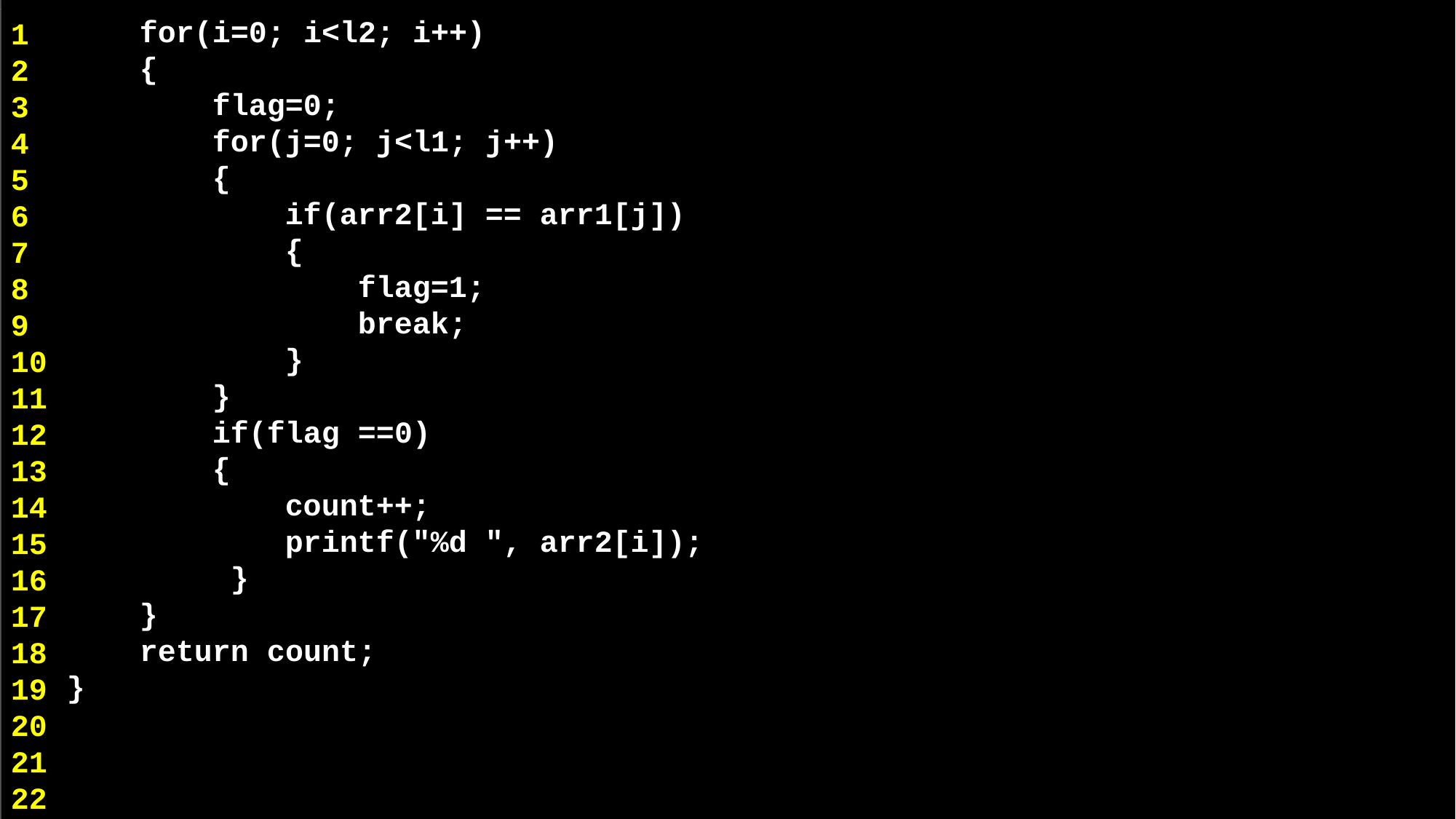

for(i=0; i<l2; i++)
    {
        flag=0;
        for(j=0; j<l1; j++)
        {
            if(arr2[i] == arr1[j])
            {
                flag=1;
                break;
            }
        }
        if(flag ==0)
        {
            count++;
            printf("%d ", arr2[i]);
         }
    }
    return count;
}

1
2
3
4
5
6
7
8
9
10
11
12
13
14
15
16
17
18
19
20
21
22